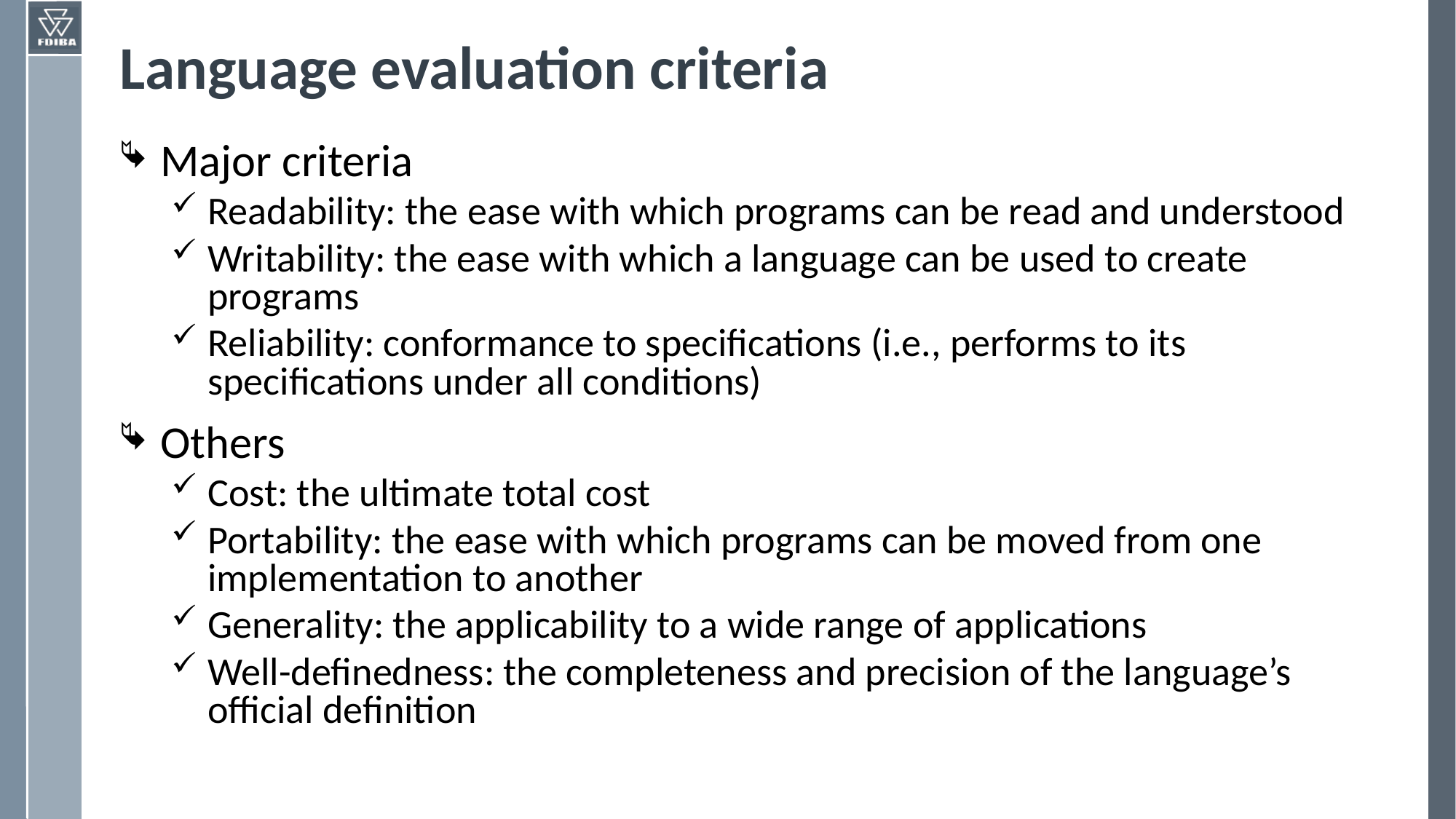

# Language evaluation criteria
Major criteria
Readability: the ease with which programs can be read and understood
Writability: the ease with which a language can be used to create programs
Reliability: conformance to specifications (i.e., performs to its specifications under all conditions)
Others
Cost: the ultimate total cost
Portability: the ease with which programs can be moved from one implementation to another
Generality: the applicability to a wide range of applications
Well-definedness: the completeness and precision of the language’s official definition